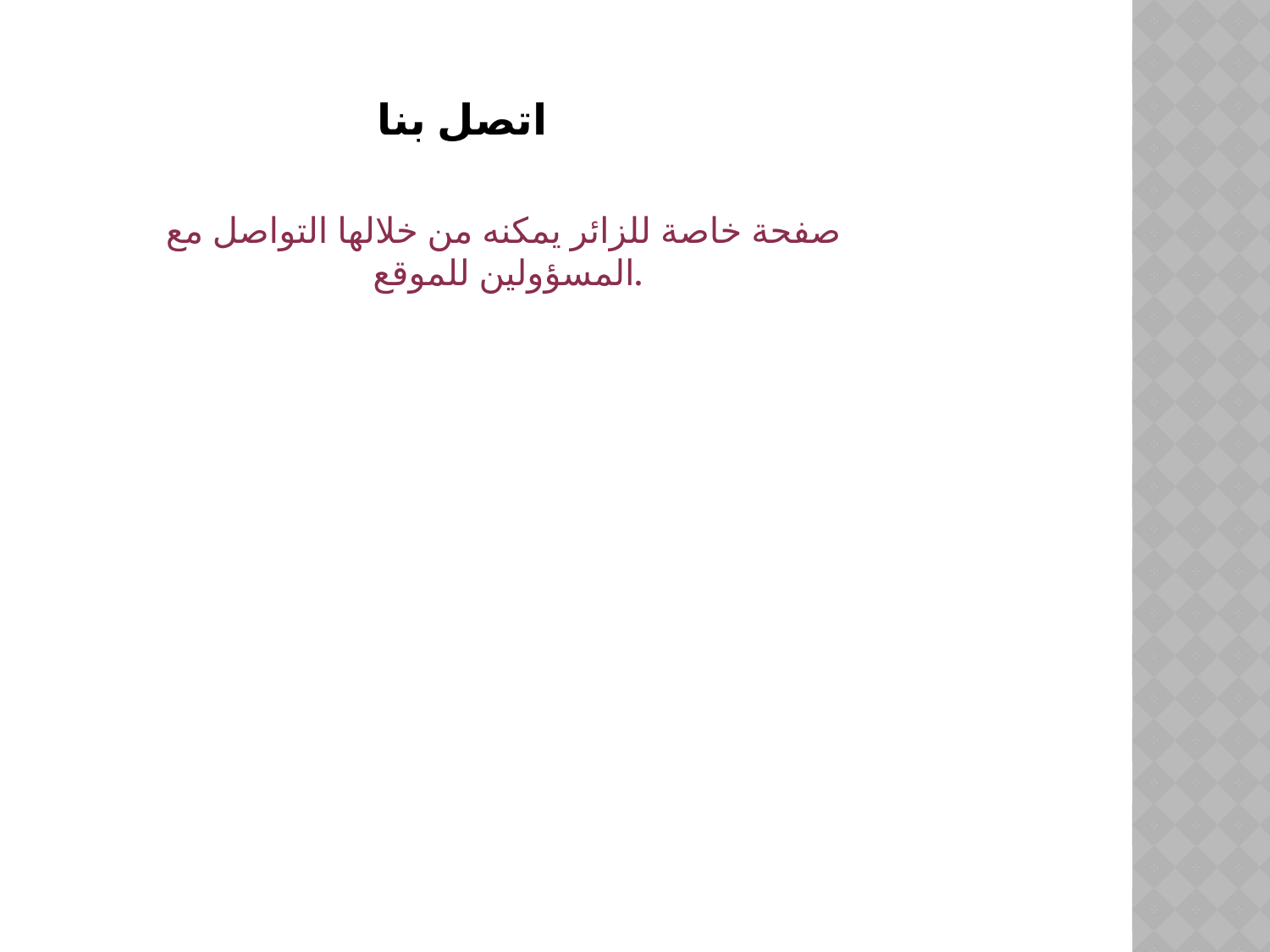

# اتصل بنا
صفحة خاصة للزائر يمكنه من خلالها التواصل مع
المسؤولين للموقع.